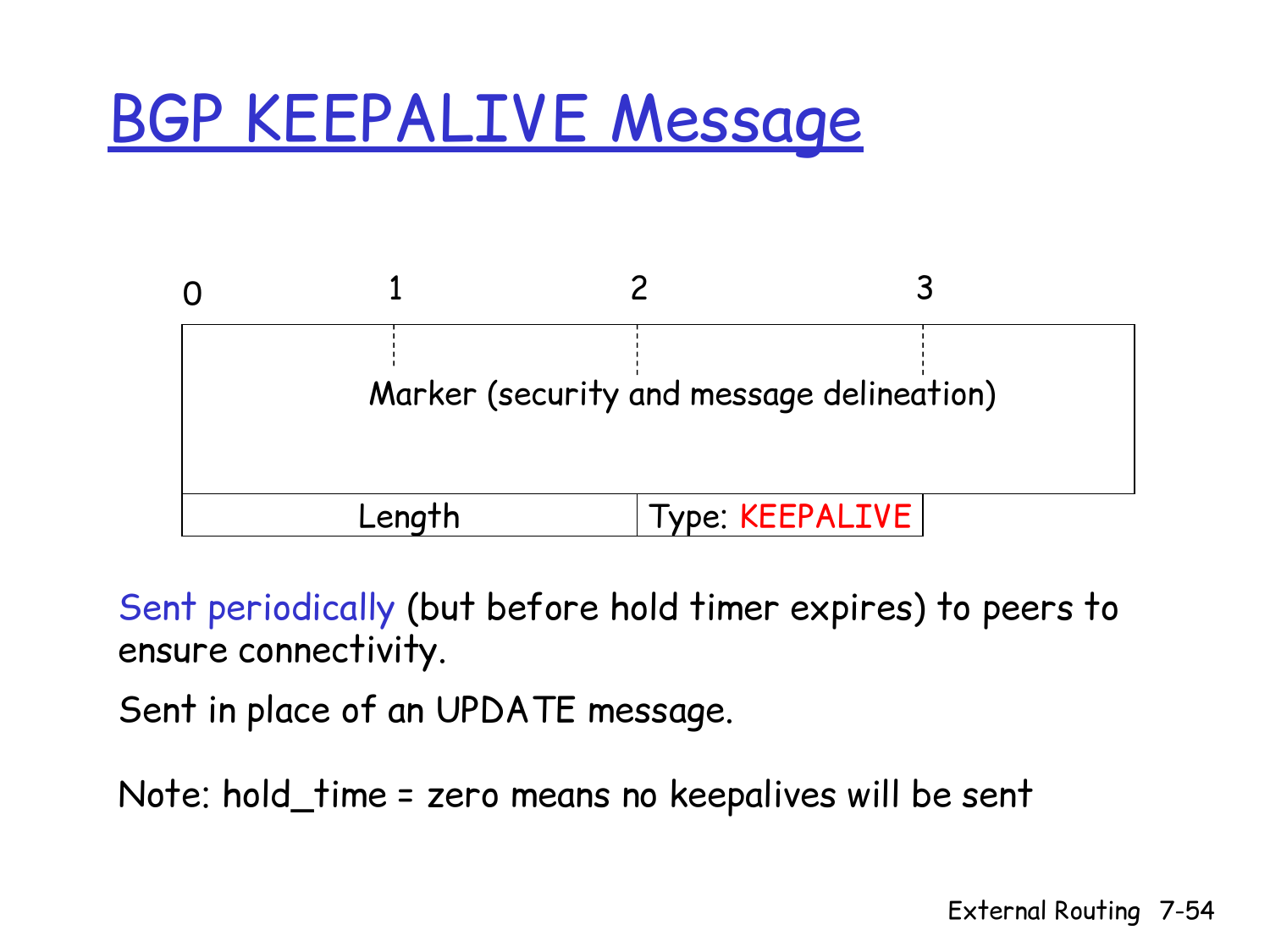

BGP KEEPALIVE Message
1
2
3
0

Marker (security and message delineation)
Length
Type: KEEPALIVE
Sent periodically (but before hold timer expires) to peers to   ensure connectivity.
Sent in place of an UPDATE message.

Note: hold_time = zero means no keepalives will be sent
External Routing
7-54